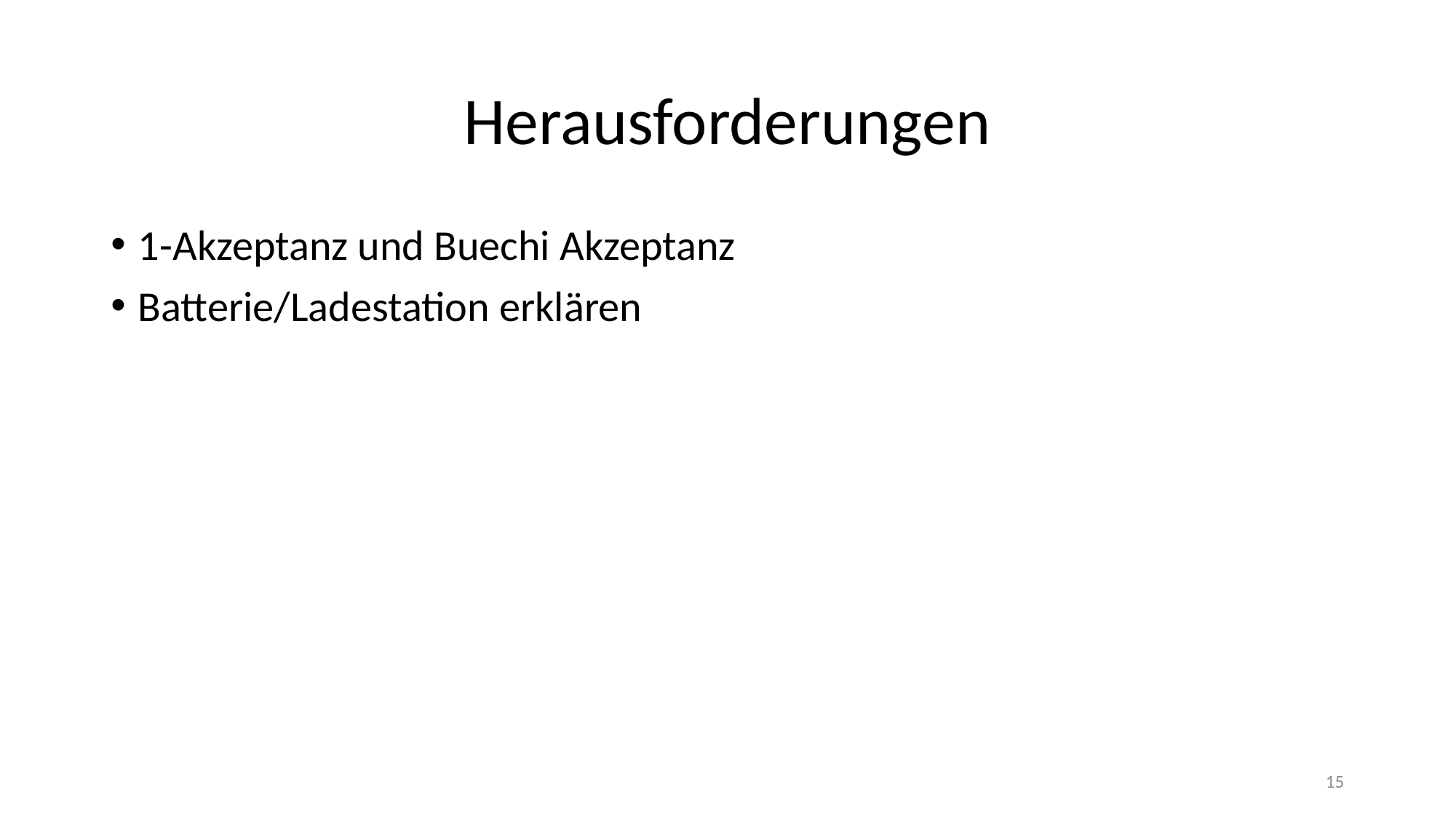

# Herausforderungen
1-Akzeptanz und Buechi Akzeptanz
Batterie/Ladestation erklären
15